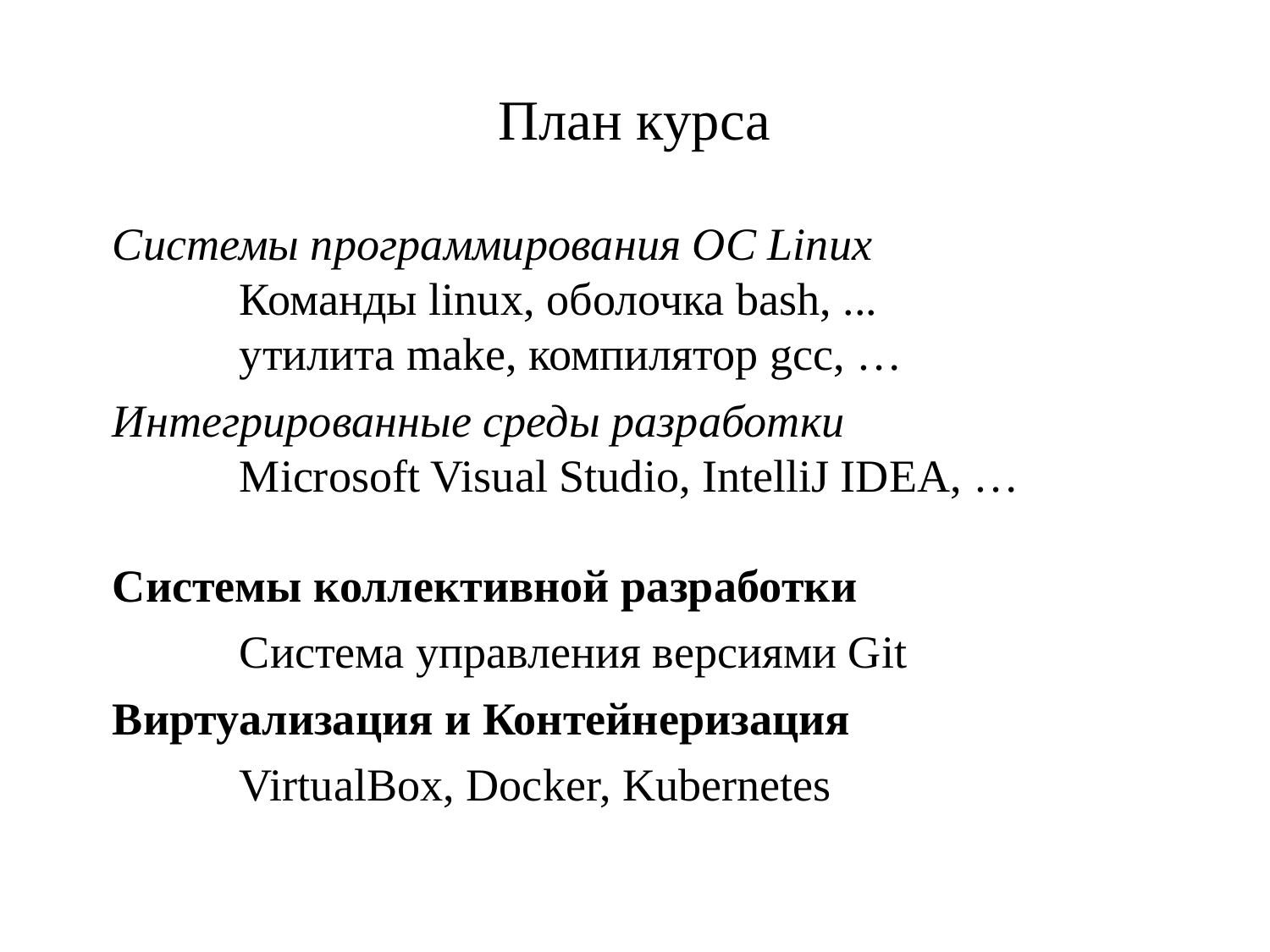

План курса
Системы программирования ОС Linux
	Команды linux, оболочка bash, ...
	утилита make, компилятор gcc, …
Интегрированные среды разработки
	Microsoft Visual Studio, IntelliJ IDEA, …

Системы коллективной разработки
	Система управления версиями Git
Виртуализация и Контейнеризация
	VirtualBox, Docker, Kubernetes